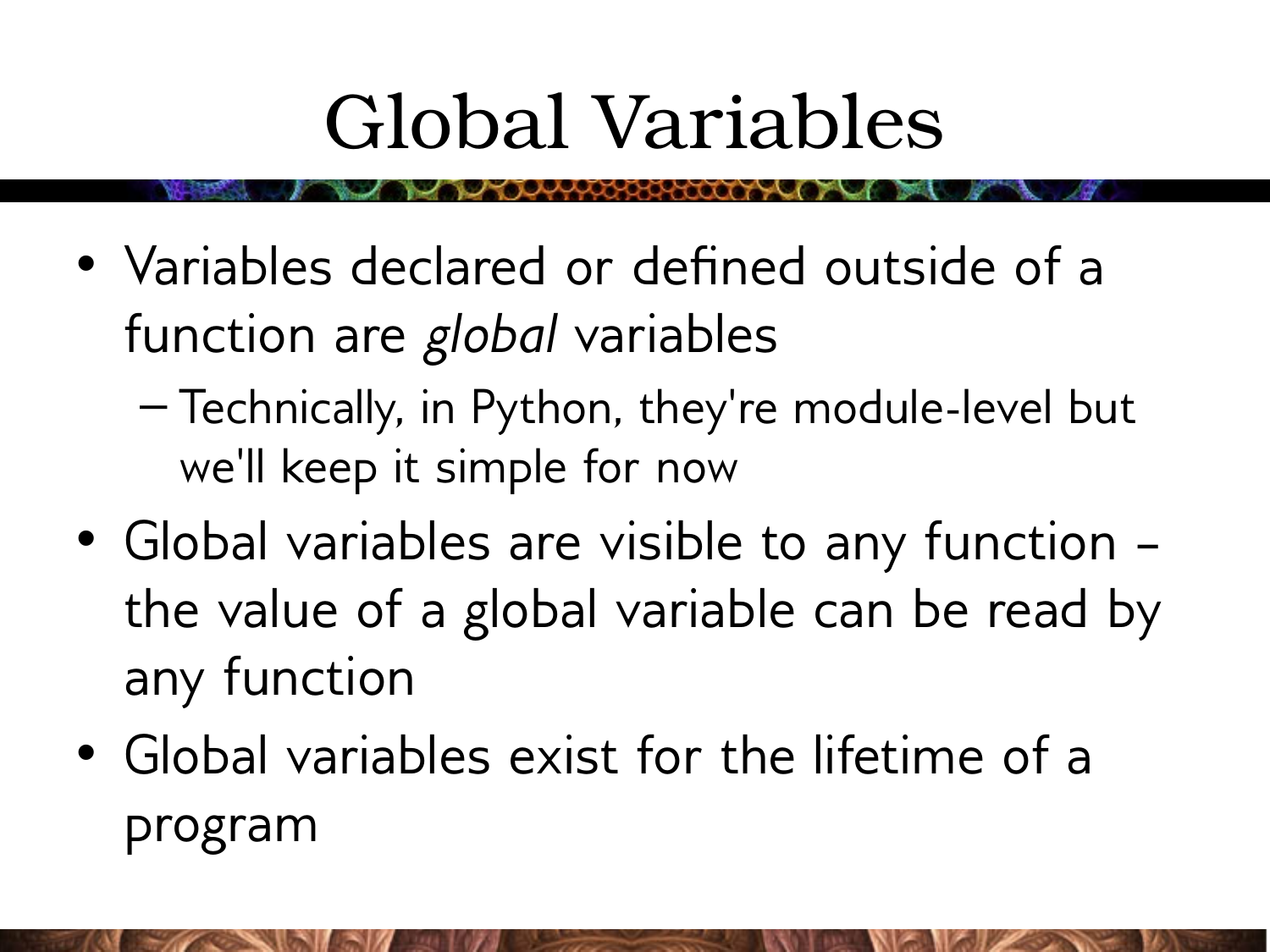

# Global Variables
Variables declared or defined outside of a function are global variables
Technically, in Python, they're module-level but we'll keep it simple for now
Global variables are visible to any function – the value of a global variable can be read by any function
Global variables exist for the lifetime of a program